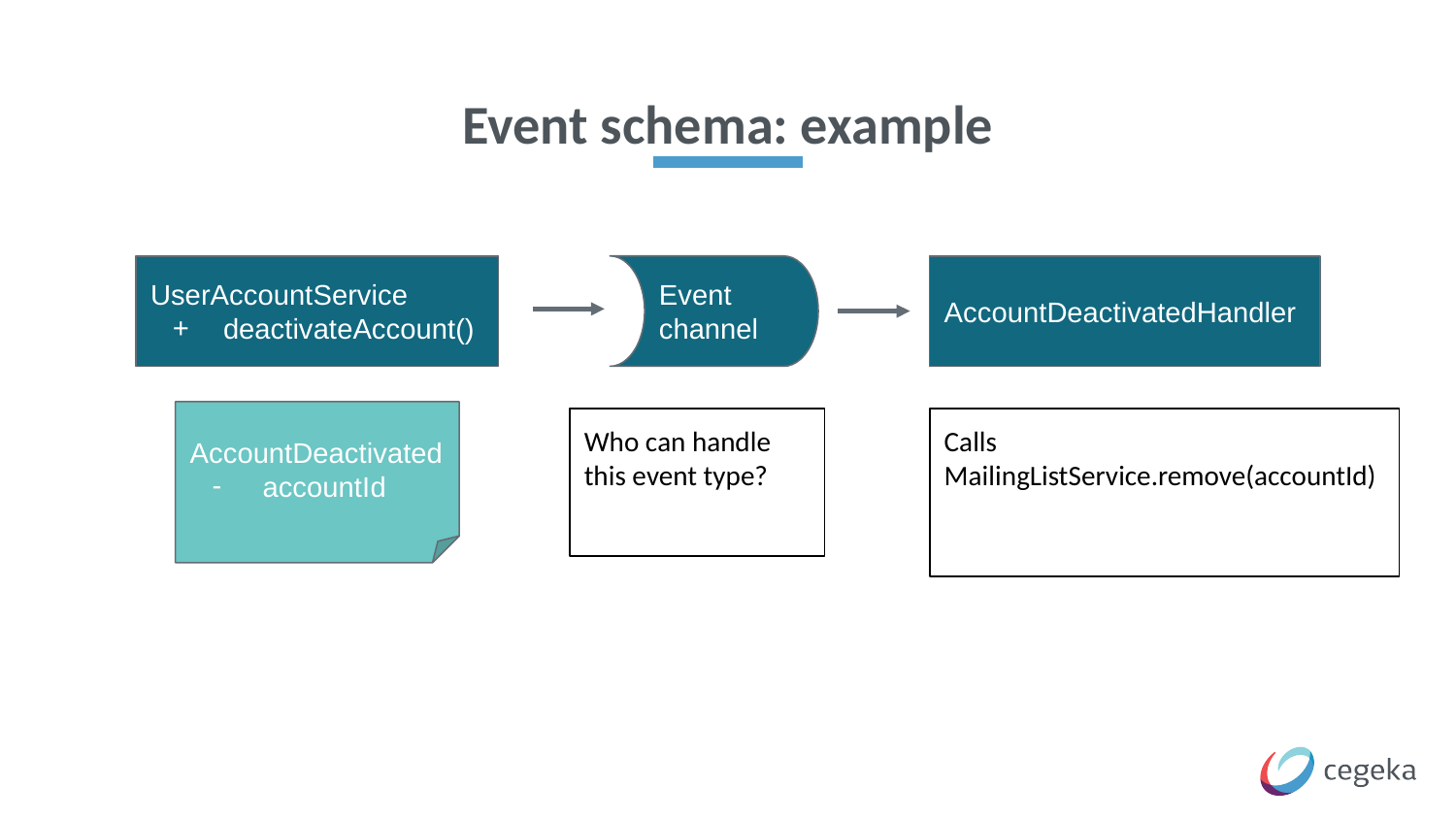

# Event schema: example
UserAccountService
deactivateAccount()
Event channel
AccountDeactivatedHandler
AccountDeactivated
accountId
Who can handle this event type?
Calls MailingListService.remove(accountId)